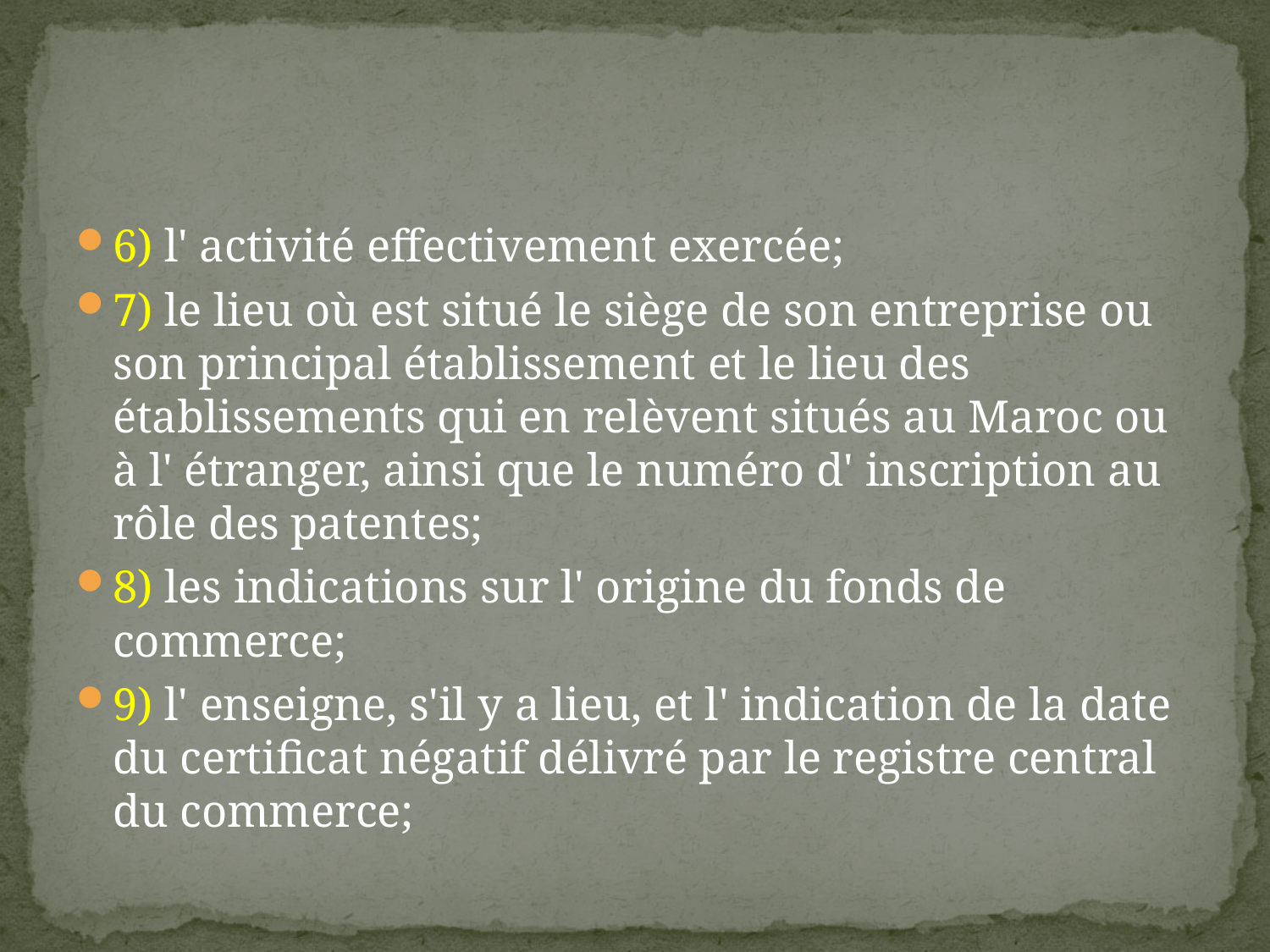

#
6) l' activité effectivement exercée;
7) le lieu où est situé le siège de son entreprise ou son principal établissement et le lieu des  établissements qui en relèvent situés au Maroc ou à l' étranger, ainsi que le numéro d' inscription au rôle des patentes;
8) les indications sur l' origine du fonds de commerce;
9) l' enseigne, s'il y a lieu, et l' indication de la date du certificat négatif délivré par le registre central du commerce;